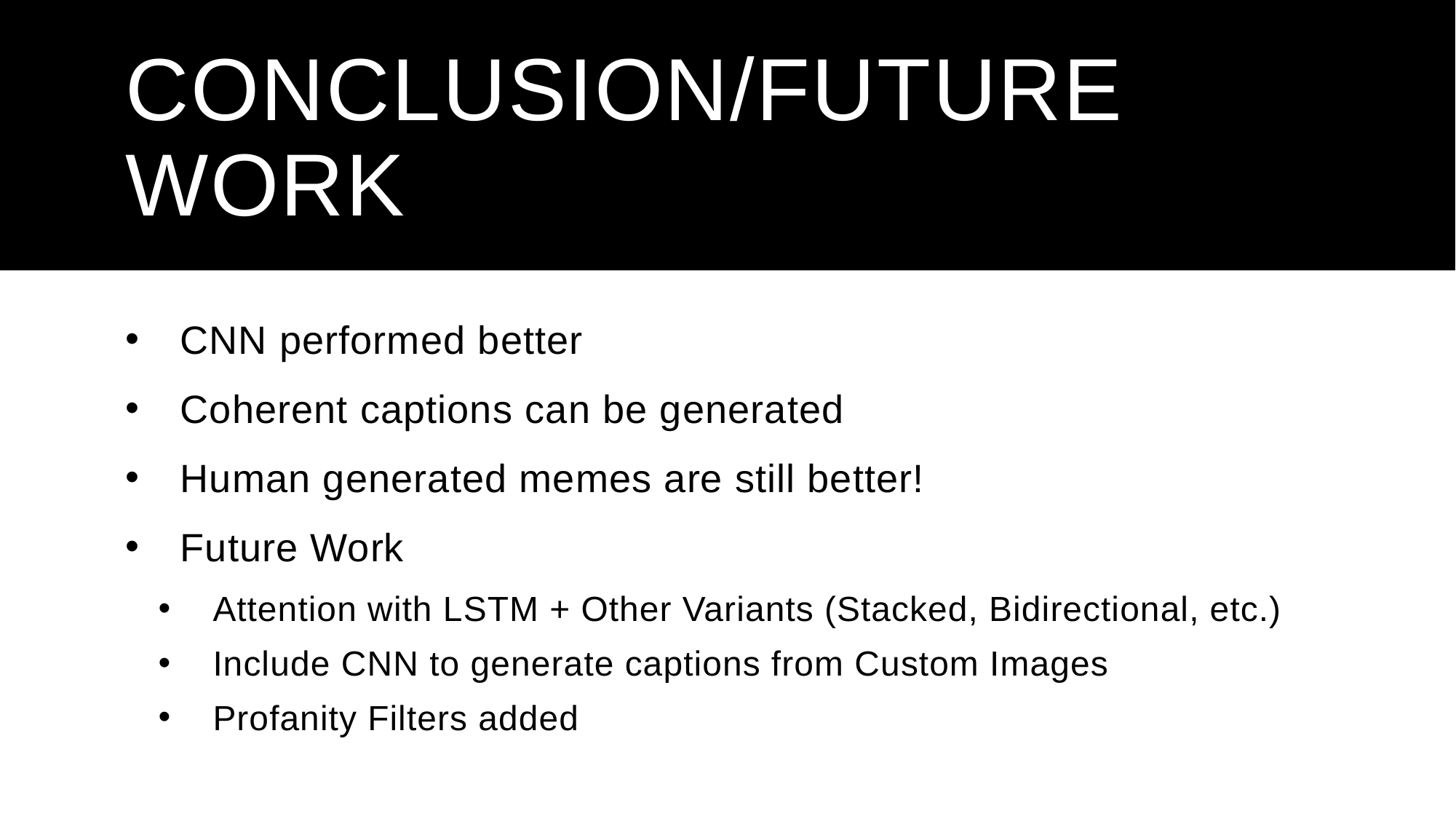

# Conclusion/Future Work
CNN performed better
Coherent captions can be generated
Human generated memes are still better!
Future Work
Attention with LSTM + Other Variants (Stacked, Bidirectional, etc.)
Include CNN to generate captions from Custom Images
Profanity Filters added